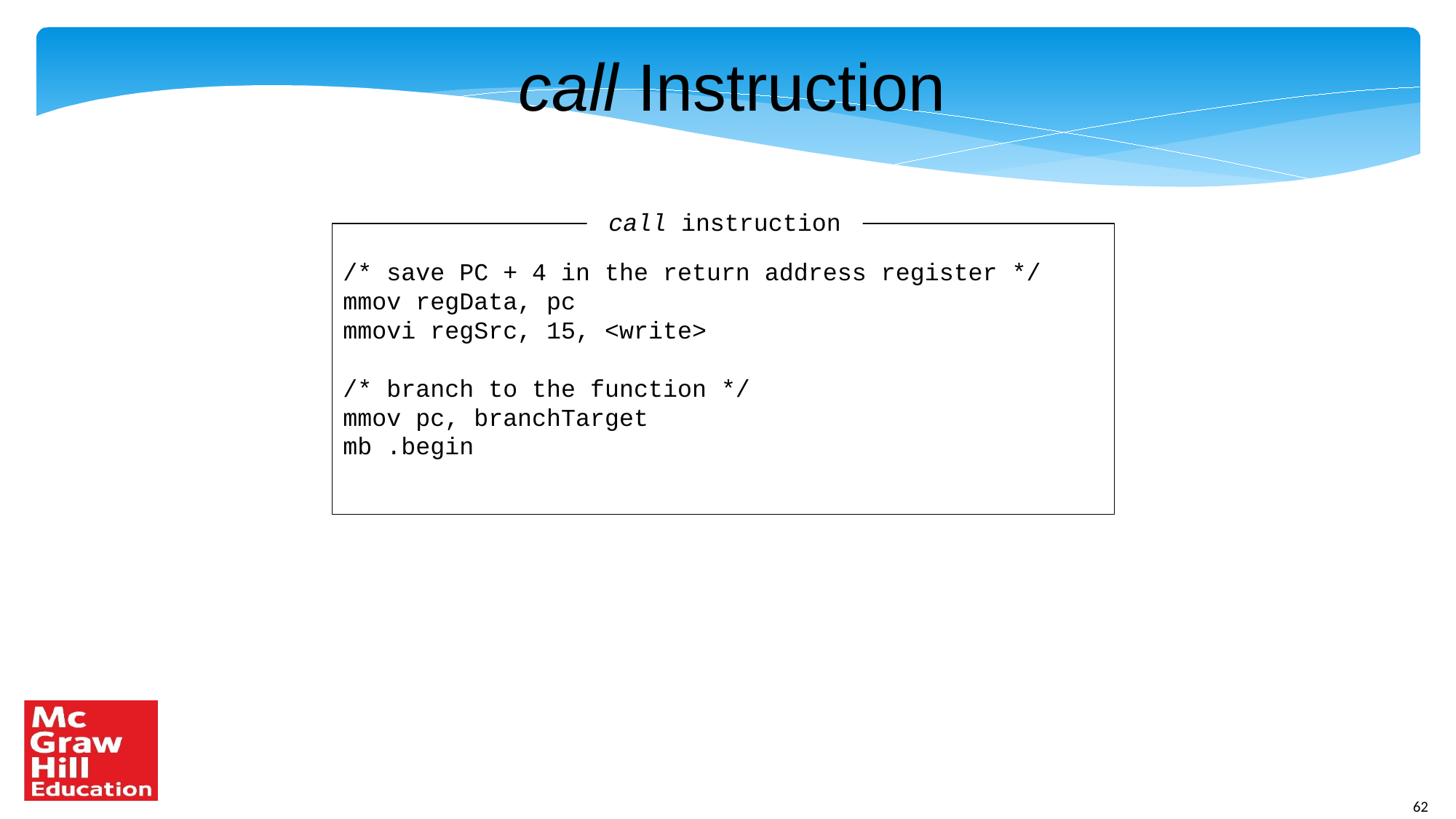

call Instruction

call instruction

/* save PC + 4 in the return address register */
mmov regData, pc
mmovi regSrc, 15, <write>

/* branch to the function */
mmov pc, branchTarget
mb .begin